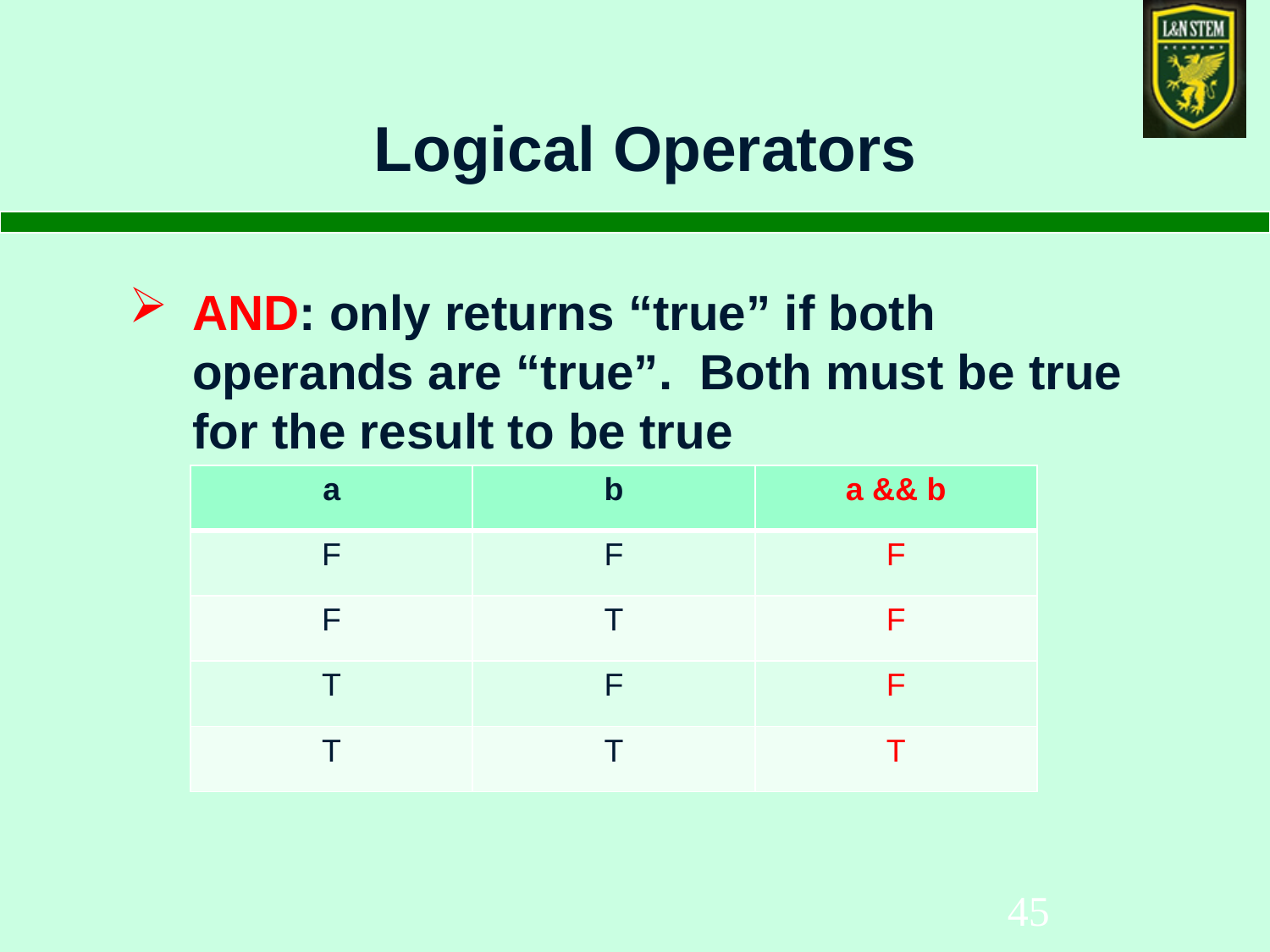

# Logical Operators
AND: only returns “true” if both operands are “true”.  Both must be true for the result to be true

| a | b | a && b |
| --- | --- | --- |
| F | F | F |
| F | T | F |
| T | F | F |
| T | T | T |